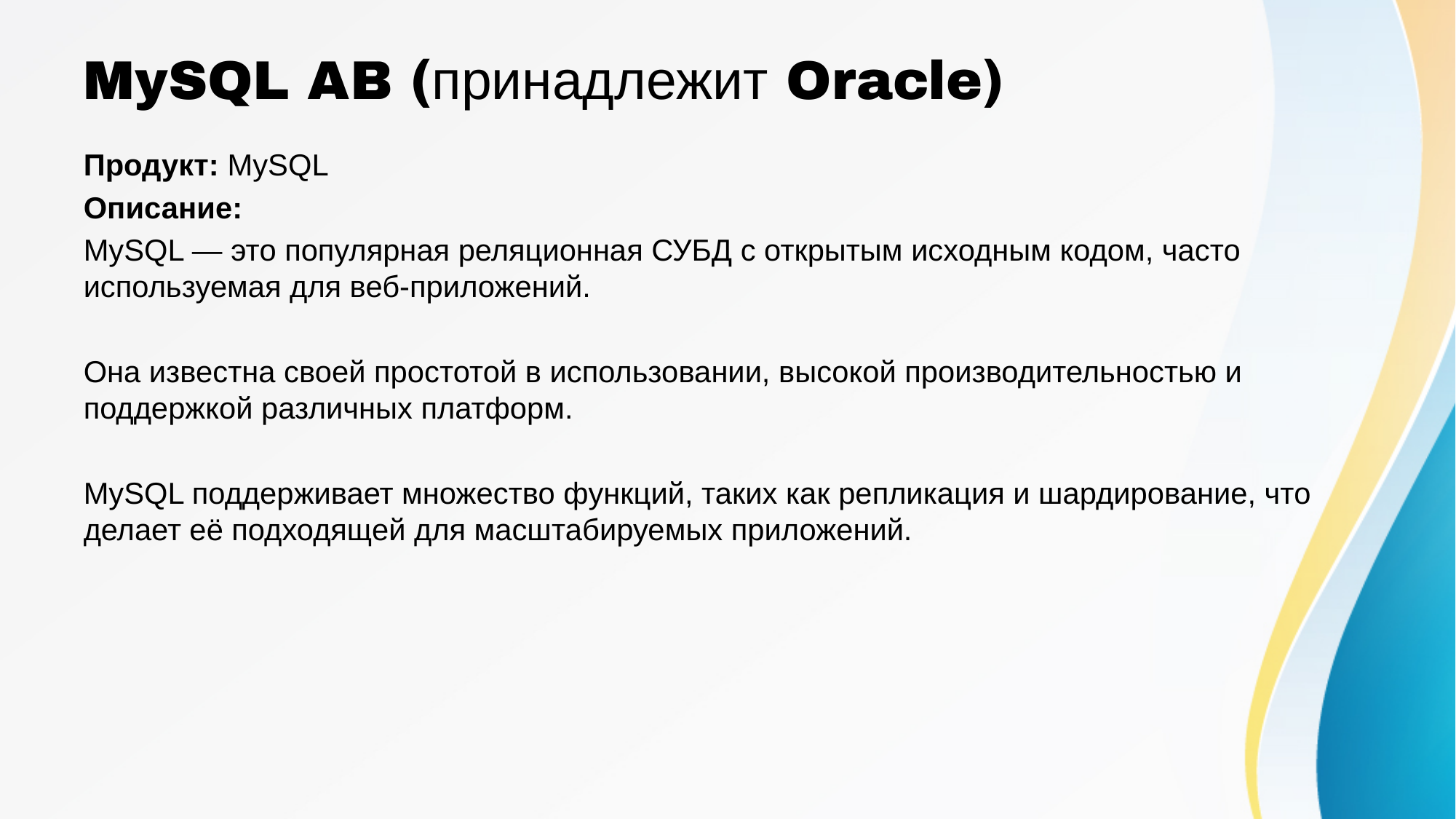

# MySQL AB (принадлежит Oracle)
Продукт: MySQL
Описание:
MySQL — это популярная реляционная СУБД с открытым исходным кодом, часто используемая для веб-приложений.

Она известна своей простотой в использовании, высокой производительностью и поддержкой различных платформ.

MySQL поддерживает множество функций, таких как репликация и шардирование, что делает её подходящей для масштабируемых приложений.